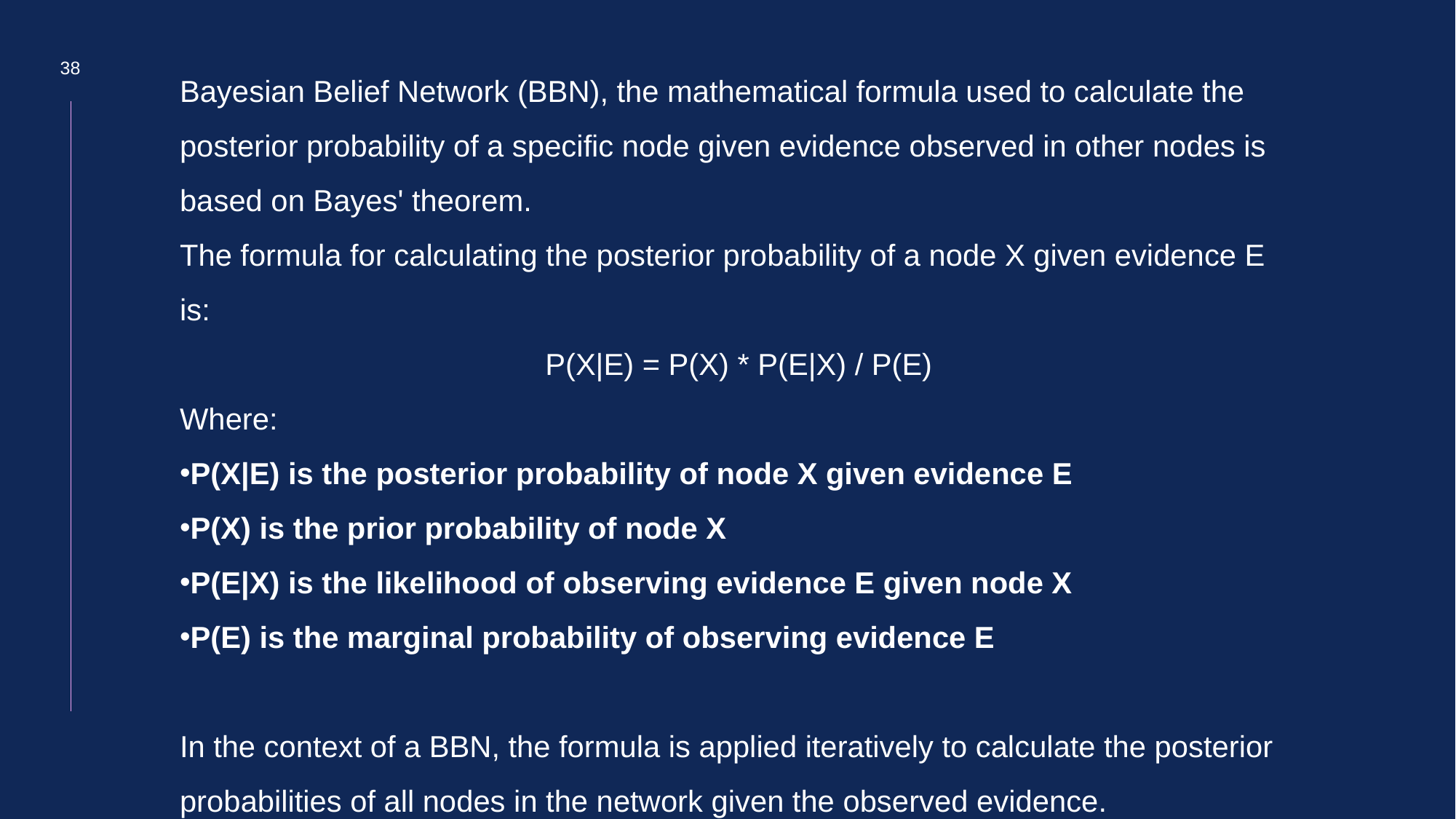

Bayesian Belief Network (BBN), the mathematical formula used to calculate the posterior probability of a specific node given evidence observed in other nodes is based on Bayes' theorem.
The formula for calculating the posterior probability of a node X given evidence E is:
P(X|E) = P(X) * P(E|X) / P(E)
Where:
P(X|E) is the posterior probability of node X given evidence E
P(X) is the prior probability of node X
P(E|X) is the likelihood of observing evidence E given node X
P(E) is the marginal probability of observing evidence E

In the context of a BBN, the formula is applied iteratively to calculate the posterior probabilities of all nodes in the network given the observed evidence.

38